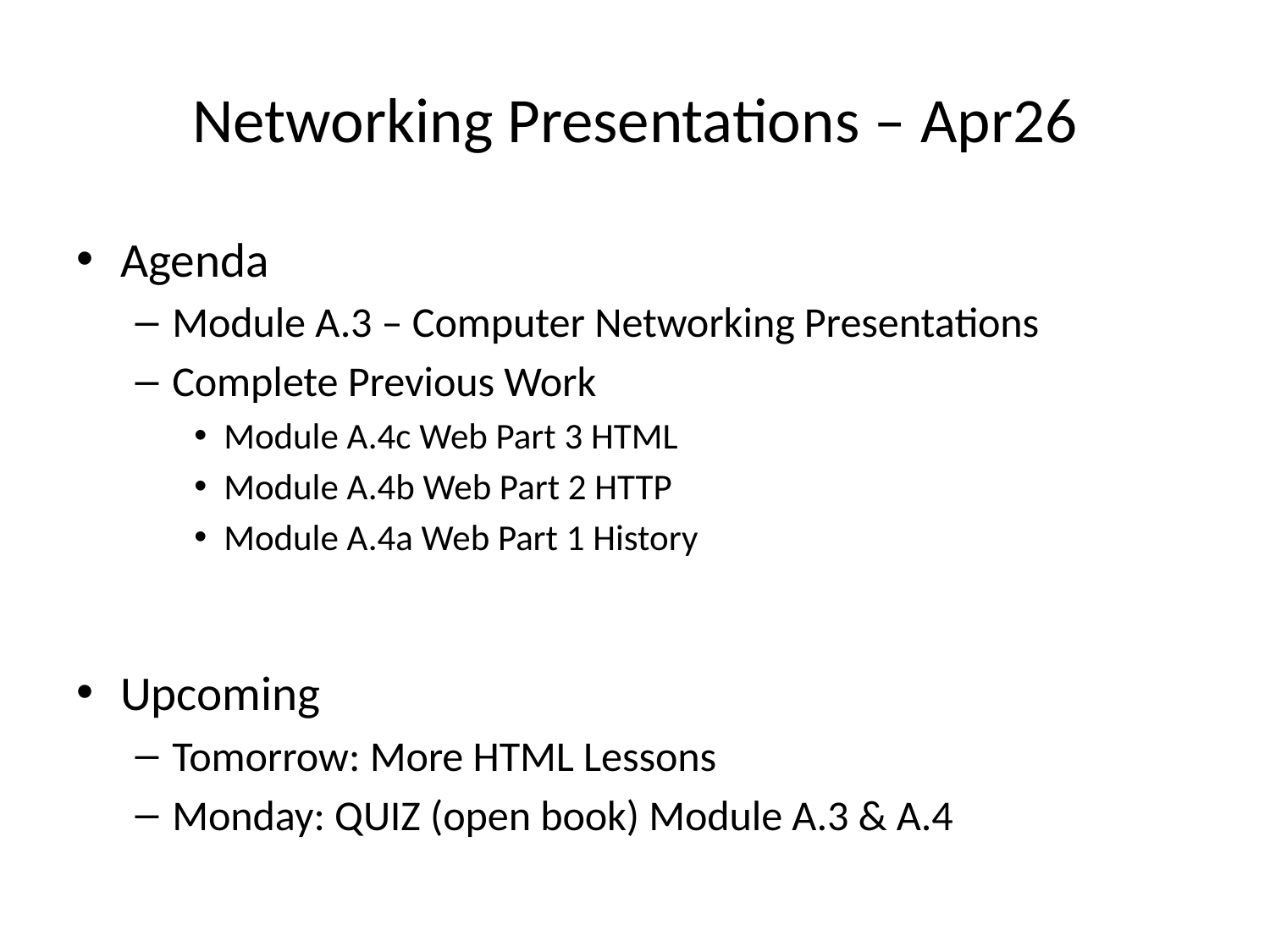

# Networking Presentations – Apr26
Agenda
Module A.3 – Computer Networking Presentations
Complete Previous Work
Module A.4c Web Part 3 HTML
Module A.4b Web Part 2 HTTP
Module A.4a Web Part 1 History

Upcoming
Tomorrow: More HTML Lessons
Monday: QUIZ (open book) Module A.3 & A.4